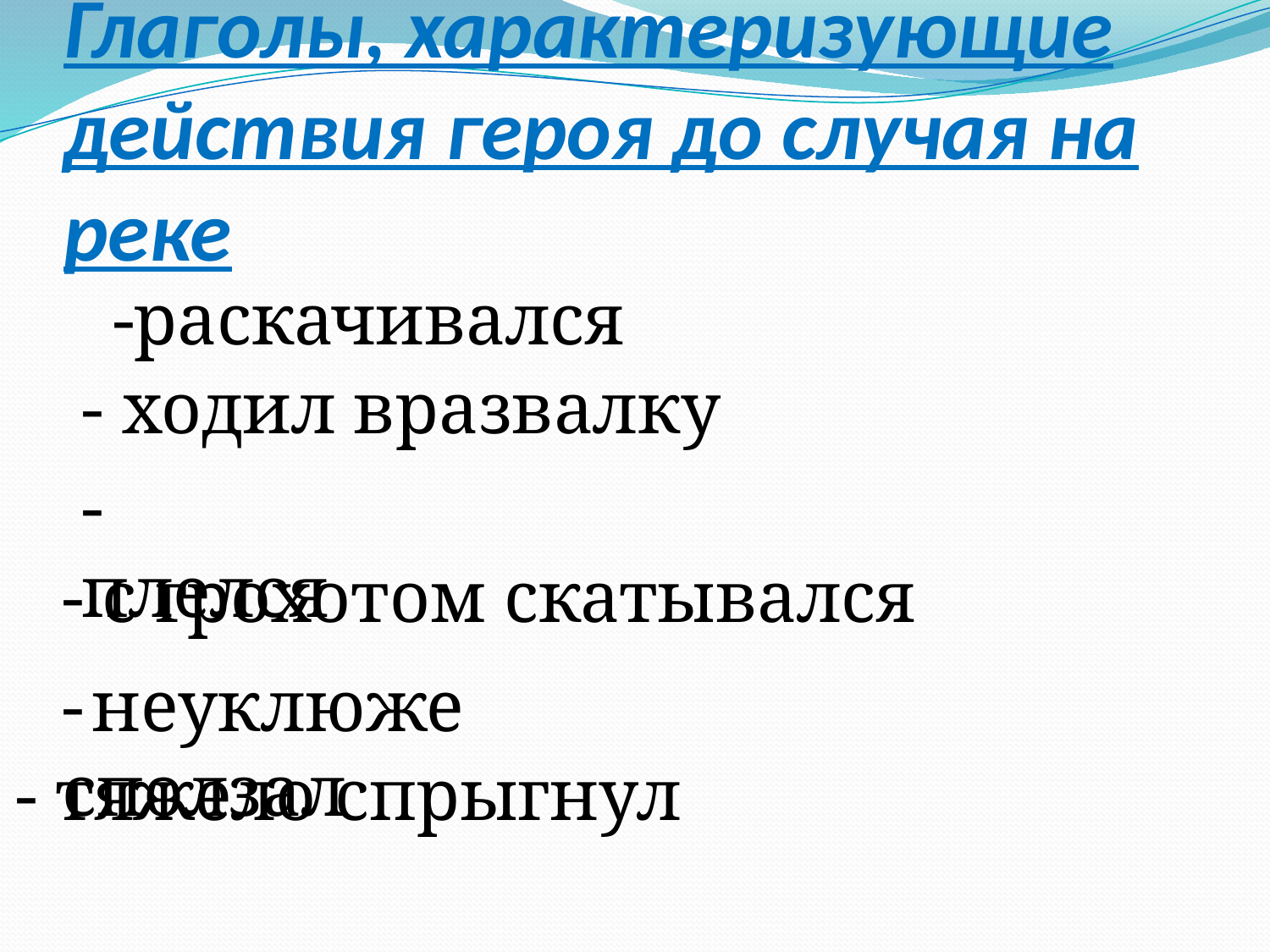

# Глаголы, характеризующие действия героя до случая на реке
  -раскачивался
- ходил вразвалку
- плелся
- с грохотом скатывался
- неуклюже сползал
- тяжело спрыгнул